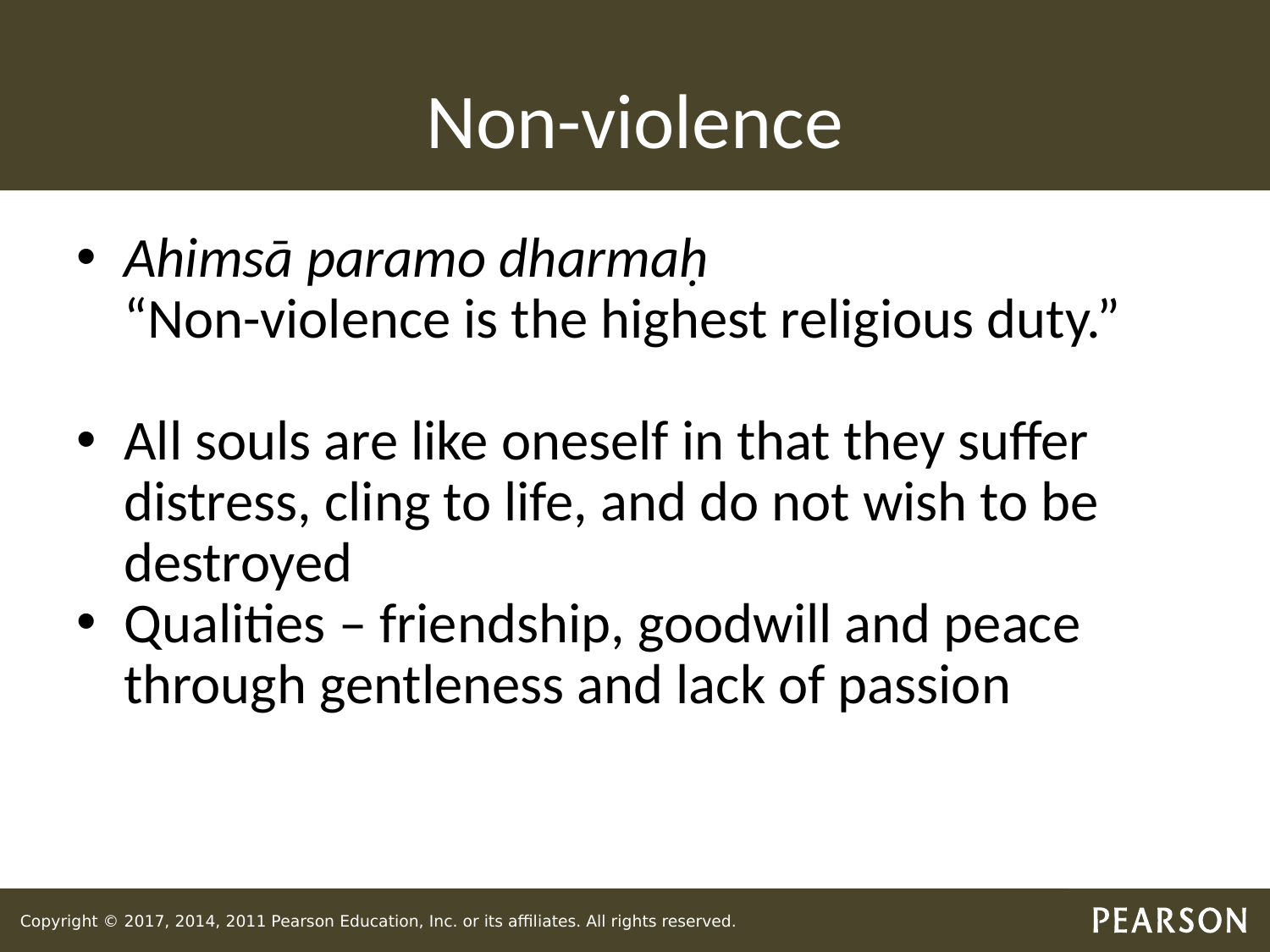

# Non-violence
Ahimsā paramo dharmaḥ
	“Non-violence is the highest religious duty.”

All souls are like oneself in that they suffer distress, cling to life, and do not wish to be destroyed
Qualities – friendship, goodwill and peace through gentleness and lack of passion